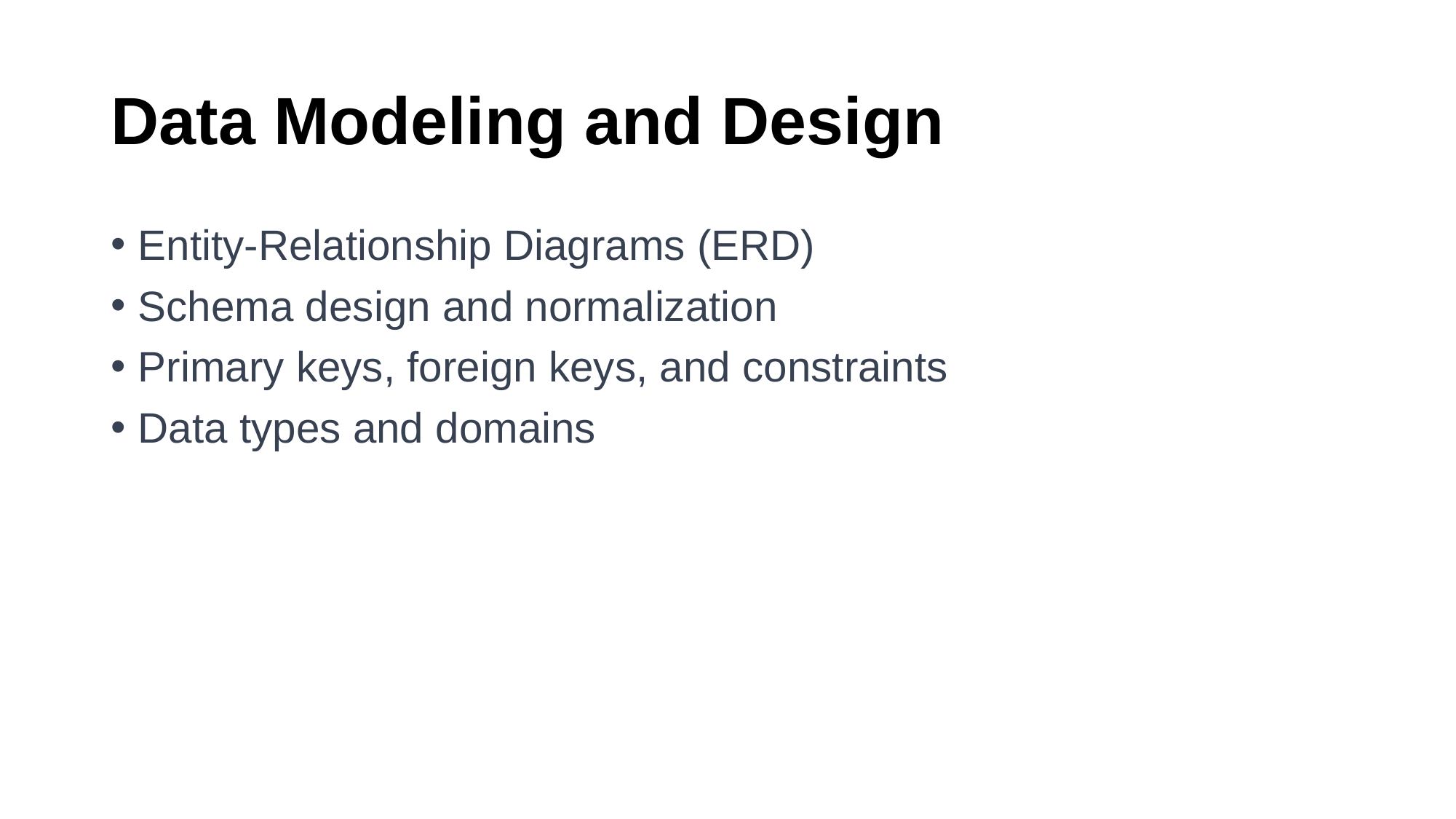

# Data Modeling and Design
Entity-Relationship Diagrams (ERD)
Schema design and normalization
Primary keys, foreign keys, and constraints
Data types and domains